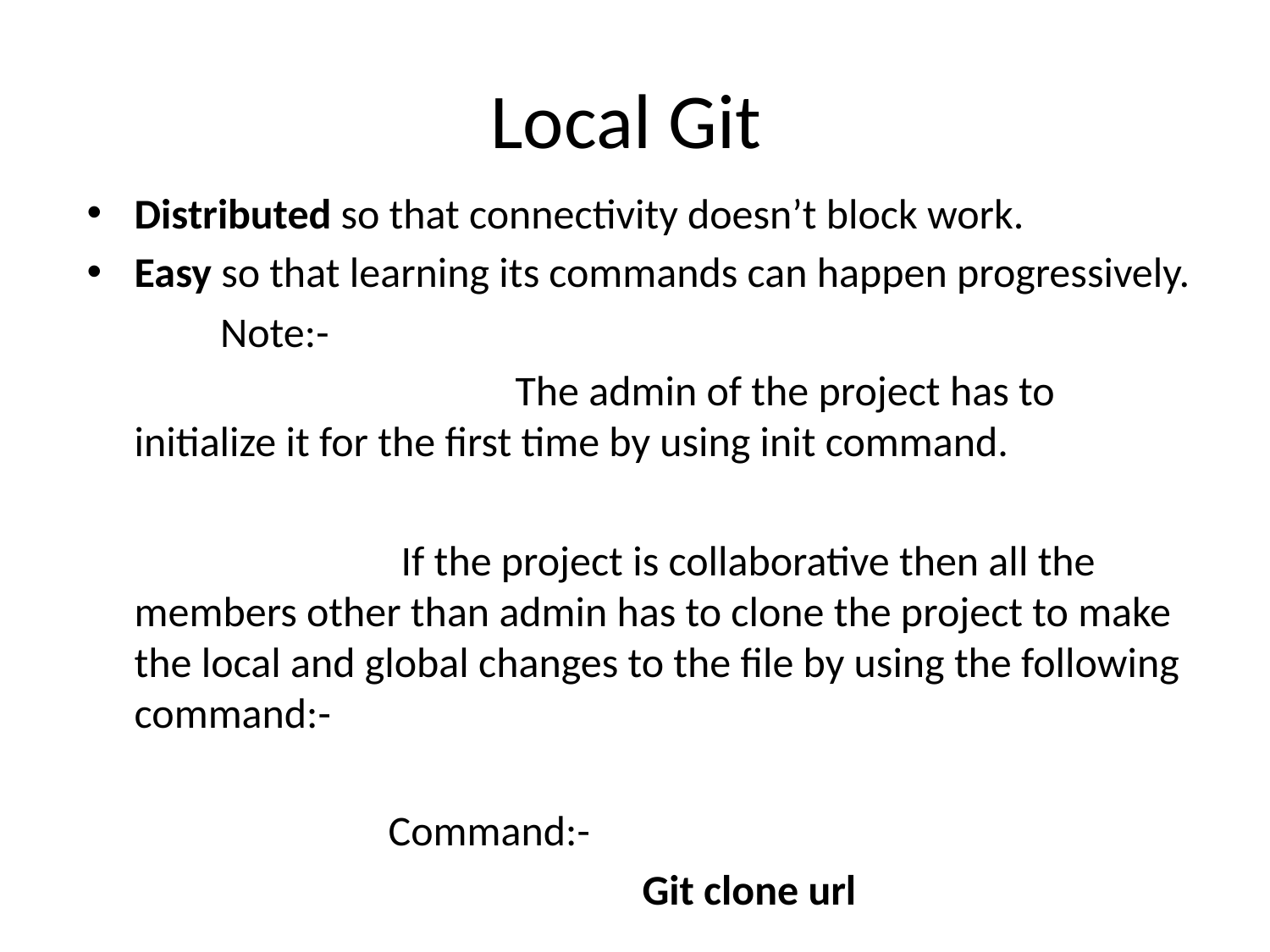

# Local Git
Distributed so that connectivity doesn’t block work.
Easy so that learning its commands can happen progressively.
              Note:-
				The admin of the project has to initialize it for the first time by using init command.

                                 If the project is collaborative then all the members other than admin has to clone the project to make the local and global changes to the file by using the following command:-

			Command:-
					Git clone url